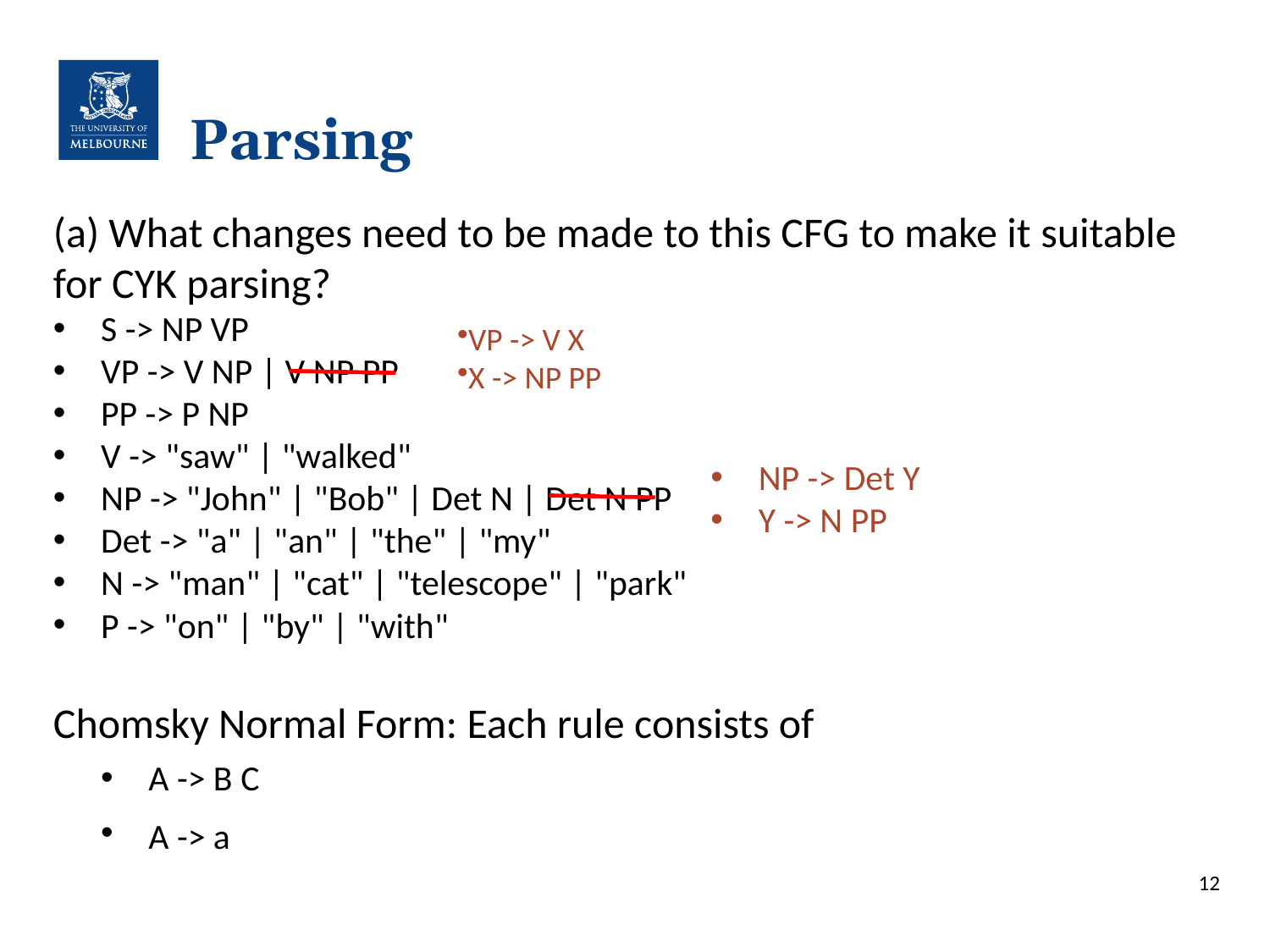

# Parsing
(a) What changes need to be made to this CFG to make it suitable for CYK parsing?
S -> NP VP
VP -> V NP | V NP PP
PP -> P NP
V -> "saw" | "walked"
NP -> "John" | "Bob" | Det N | Det N PP
Det -> "a" | "an" | "the" | "my"
N -> "man" | "cat" | "telescope" | "park"
P -> "on" | "by" | "with"

Chomsky Normal Form: Each rule consists of
A -> B C
A -> a

VP -> V X ​
X -> NP PP

NP -> Det Y
Y -> N PP

12